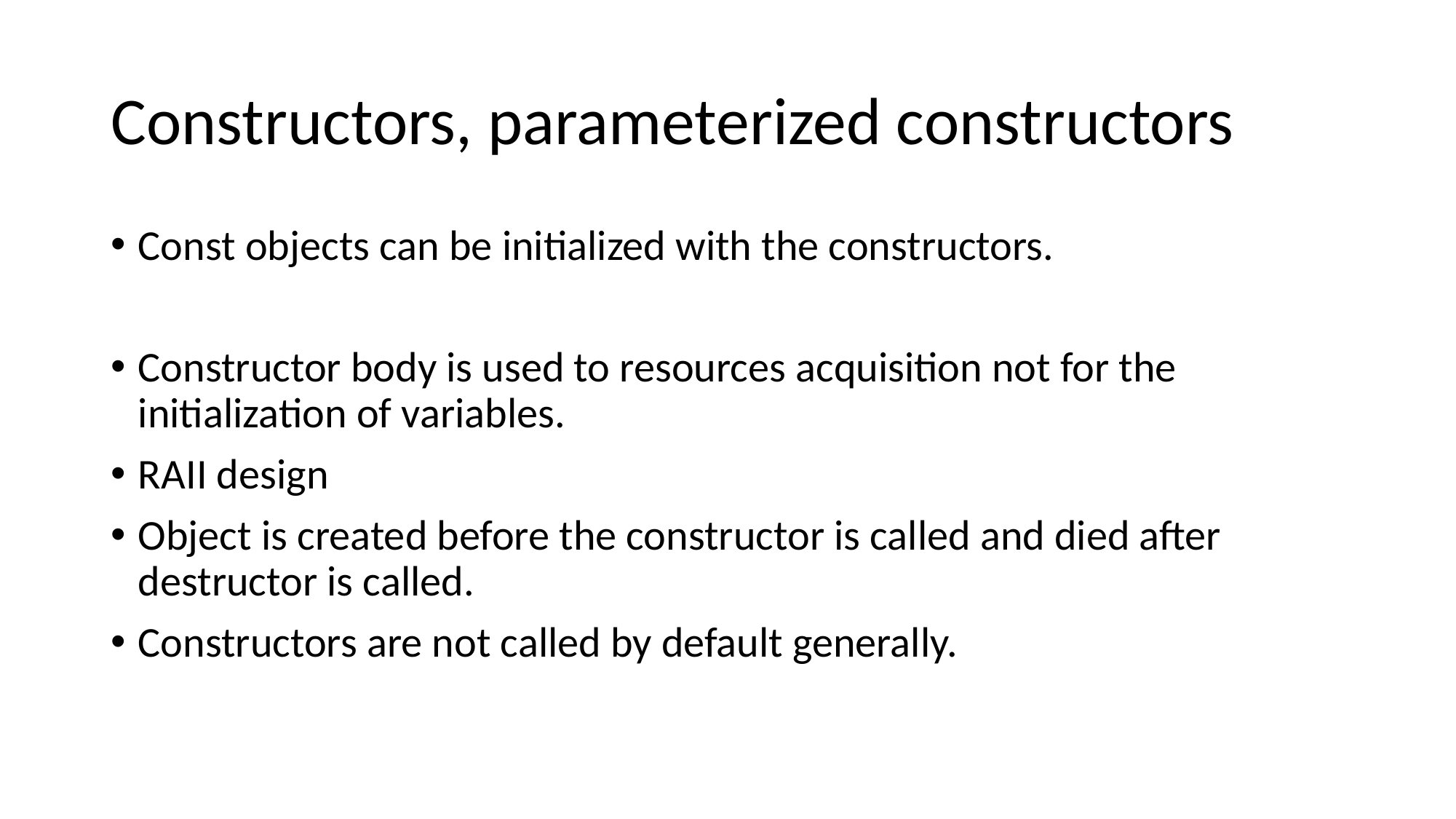

# Constructors, parameterized constructors
Const objects can be initialized with the constructors.

Constructor body is used to resources acquisition not for the initialization of variables.
RAII design
Object is created before the constructor is called and died after destructor is called.
Constructors are not called by default generally.